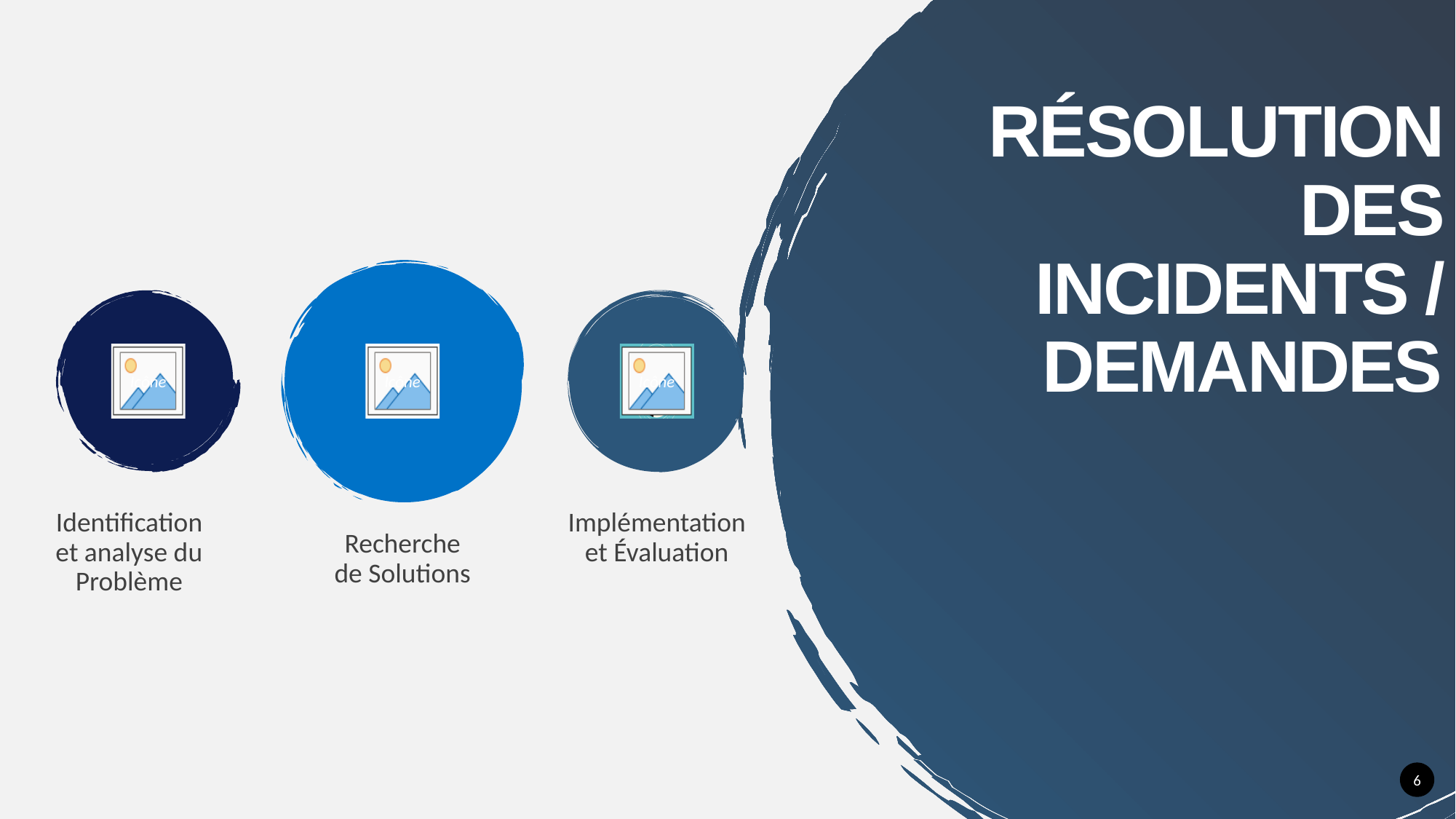

# RÉSOLUTION DES INCIDENTS / DEMANDES
Identification et analyse du Problème
Implémentation et Évaluation
Recherche de Solutions
6